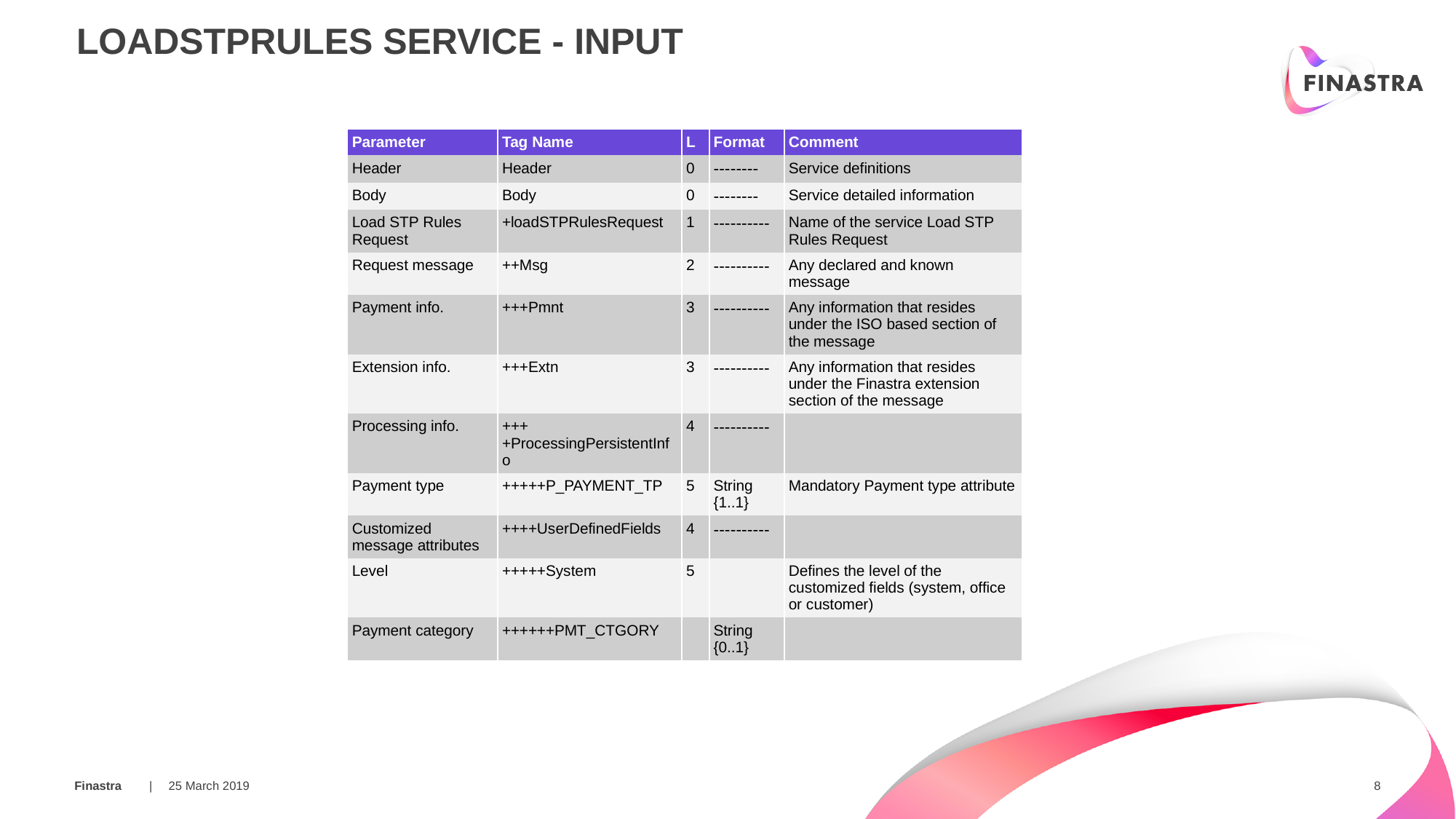

LoadSTPRules SERVICE - INPUT
| Parameter | Tag Name | L | Format | Comment |
| --- | --- | --- | --- | --- |
| Header | Header | 0 | -------- | Service definitions |
| Body | Body | 0 | -------- | Service detailed information |
| Load STP Rules Request | +loadSTPRulesRequest | 1 | ---------- | Name of the service Load STP Rules Request |
| Request message | ++Msg | 2 | ---------- | Any declared and known message |
| Payment info. | +++Pmnt | 3 | ---------- | Any information that resides under the ISO based section of the message |
| Extension info. | +++Extn | 3 | ---------- | Any information that resides under the Finastra extension section of the message |
| Processing info. | ++++ProcessingPersistentInfo | 4 | ---------- |  |
| Payment type | +++++P\_PAYMENT\_TP | 5 | String {1..1} | Mandatory Payment type attribute |
| Customized message attributes | ++++UserDefinedFields | 4 | ---------- |  |
| Level | +++++System | 5 |  | Defines the level of the customized fields (system, office or customer) |
| Payment category | ++++++PMT\_CTGORY |  | String {0..1} |  |
25 March 2019
8